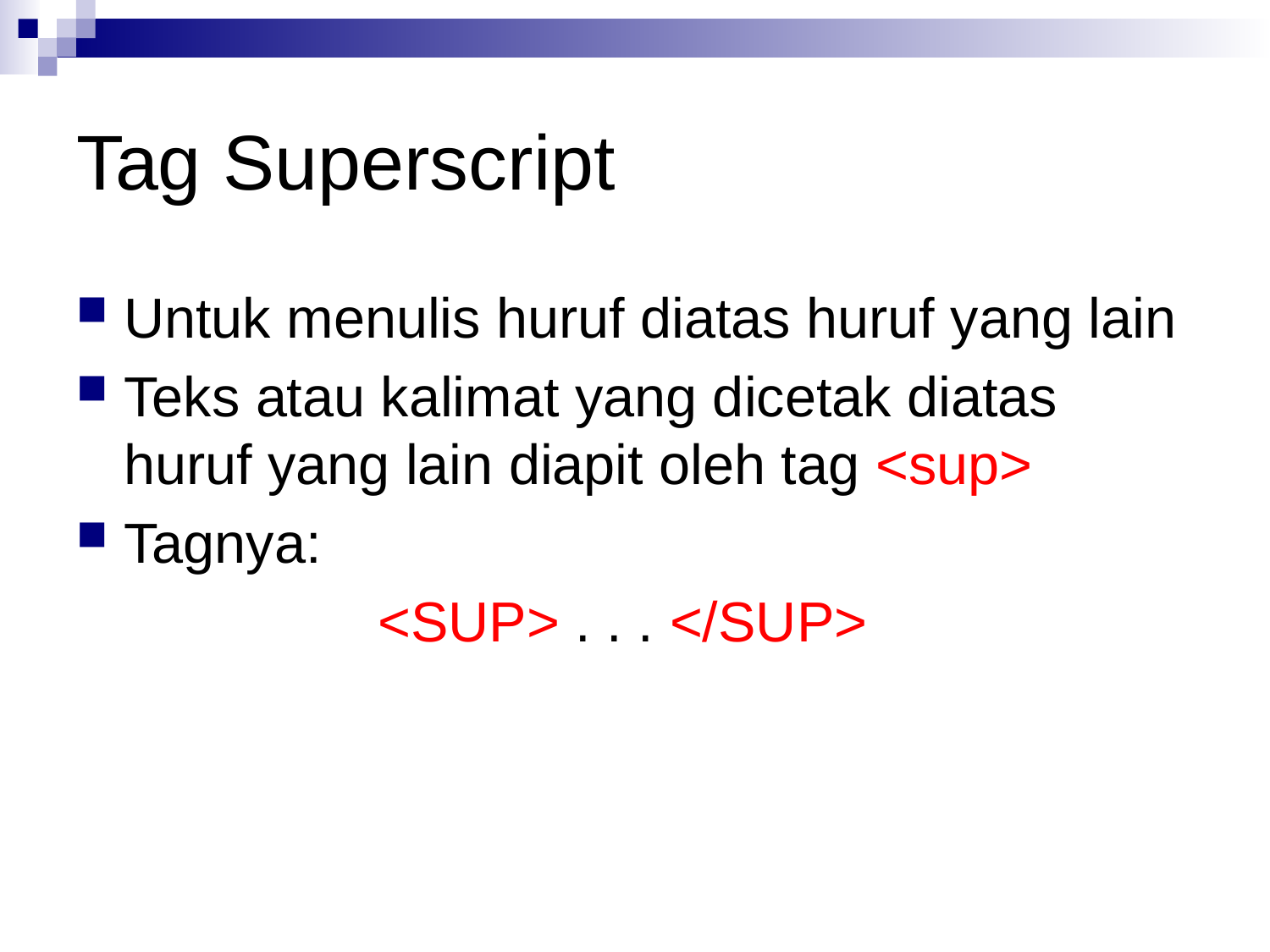

# Tag Superscript
Untuk menulis huruf diatas huruf yang lain
Teks atau kalimat yang dicetak diatas huruf yang lain diapit oleh tag <sup>
Tagnya:
			<SUP> . . . </SUP>